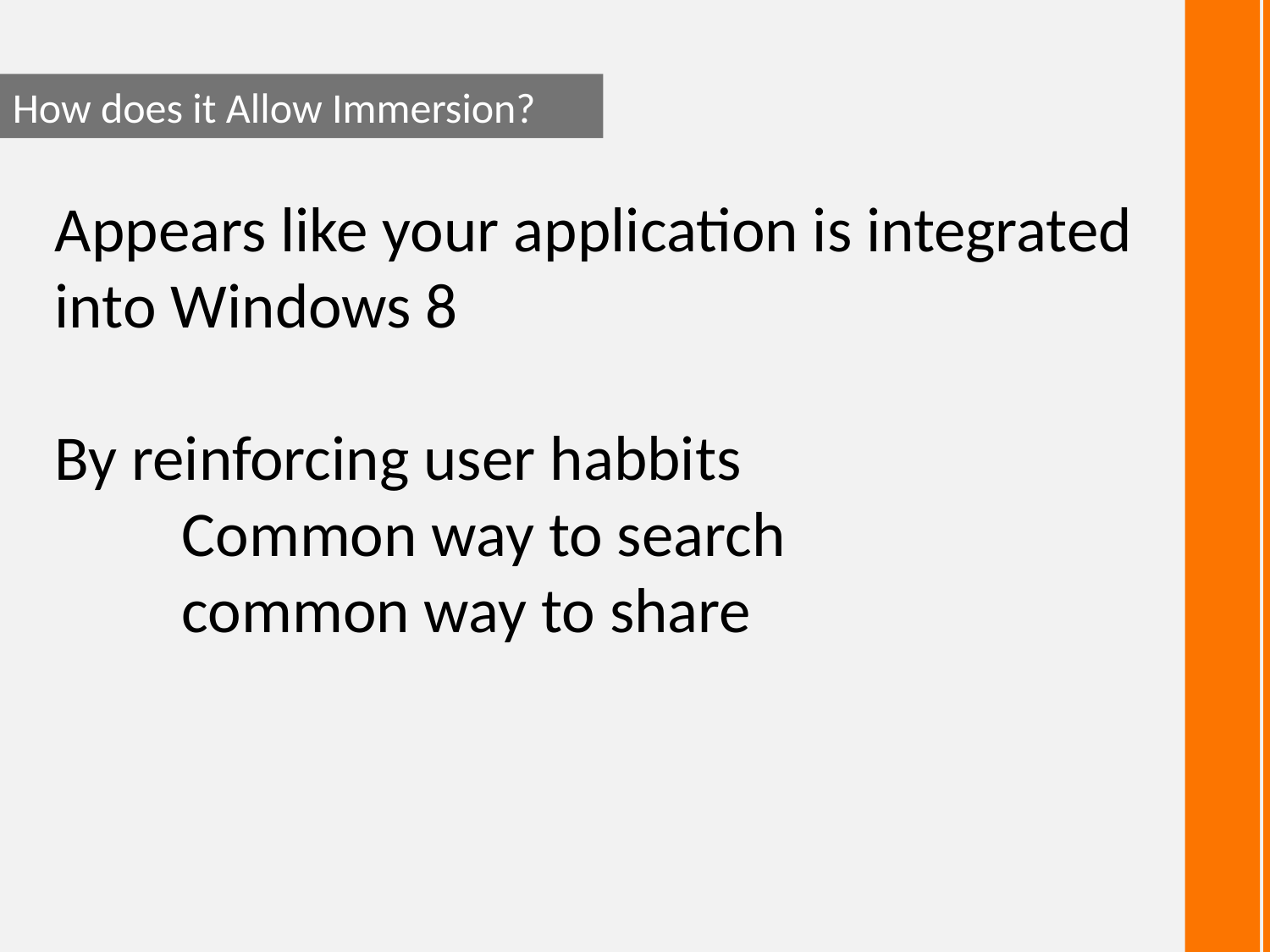

How does it Allow Immersion?
Appears like your application is integrated into Windows 8

By reinforcing user habbits
	Common way to search
	common way to share